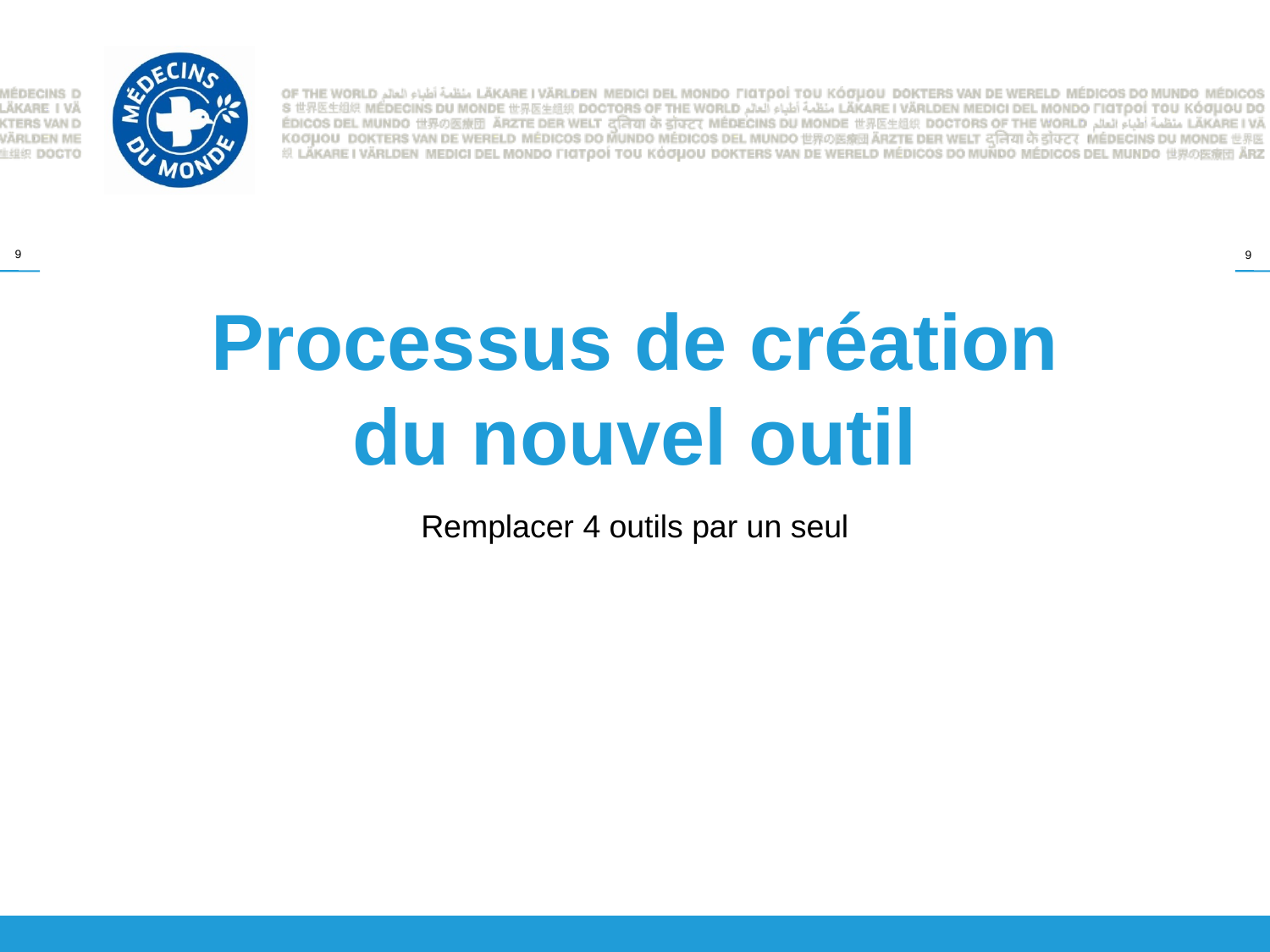

# Processus de création du nouvel outil
Remplacer 4 outils par un seul